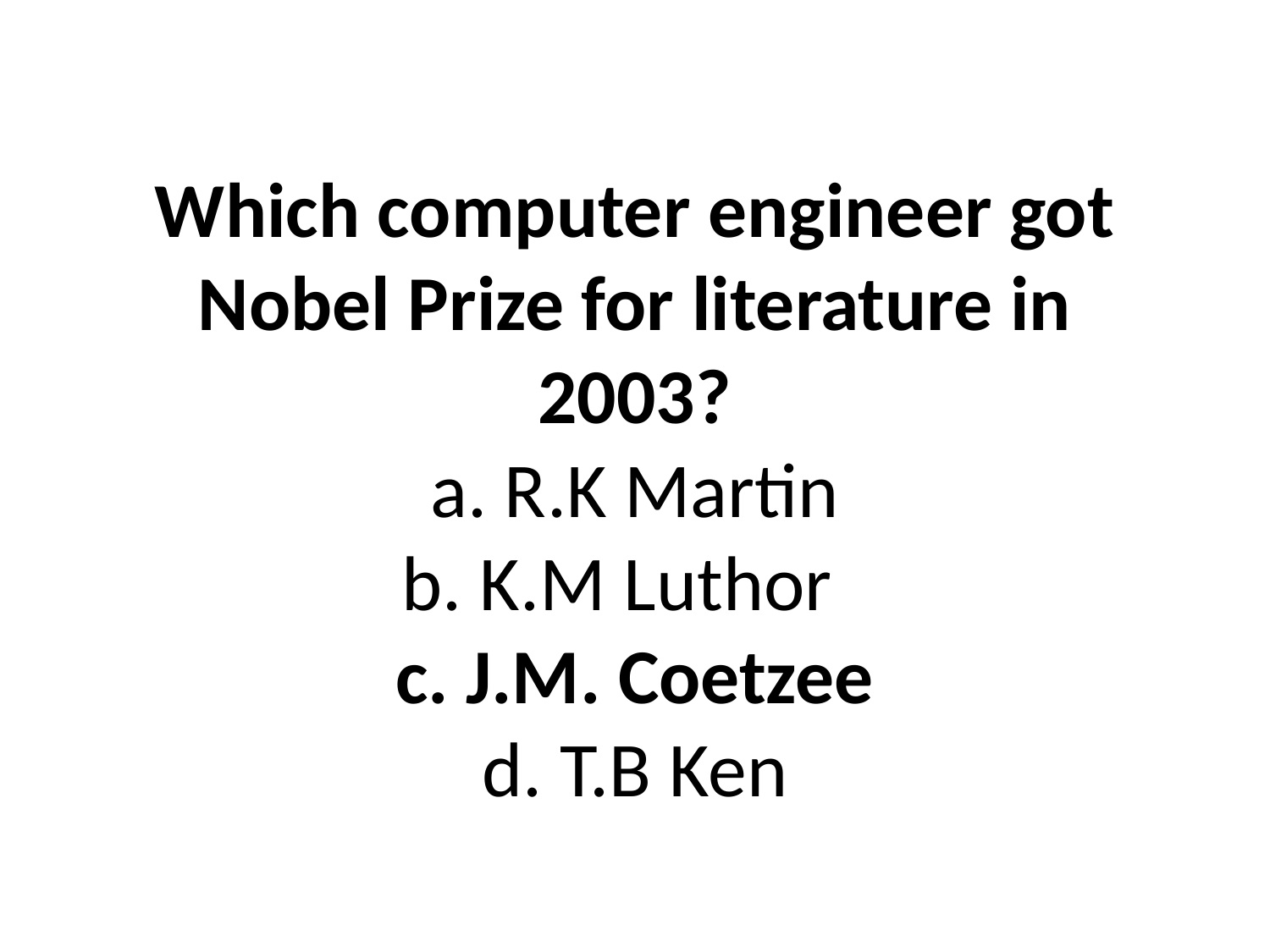

# Which computer engineer got Nobel Prize for literature in 2003? a. R.K Martin b. K.M Luthor c. J.M. Coetzee d. T.B Ken